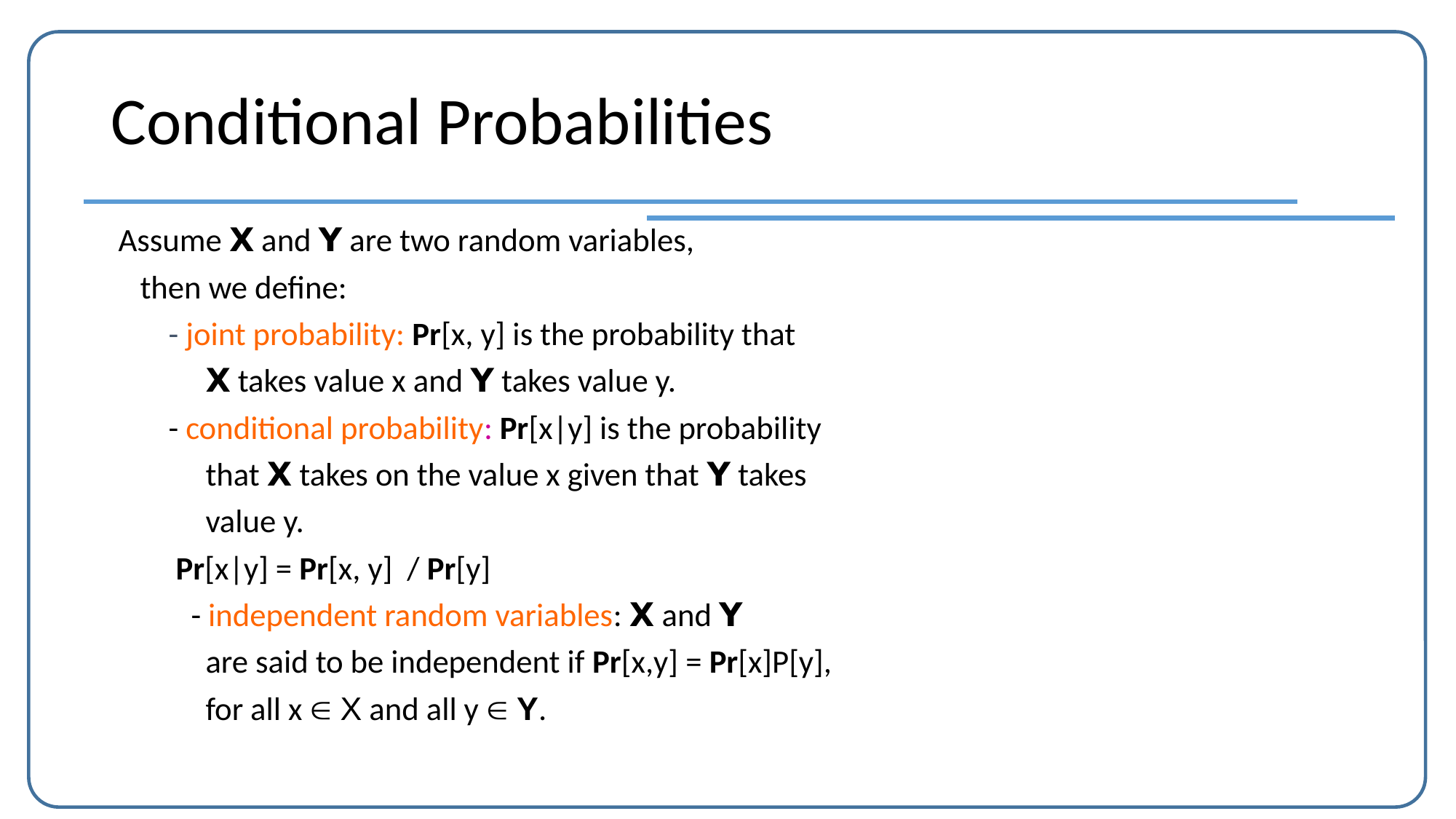

# Conditional Probabilities
 Assume X and Y are two random variables,
    then we define:
		- joint probability: Pr[x, y] is the probability that
             X takes value x and Y takes value y.
    		- conditional probability: Pr[x|y] is the probability
             that X takes on the value x given that Y takes
             value y.
			 Pr[x|y] = Pr[x, y]  / Pr[y]
           - independent random variables: X and Y
             are said to be independent if Pr[x,y] = Pr[x]P[y],
             for all x ∈ X and all y ∈ Y.